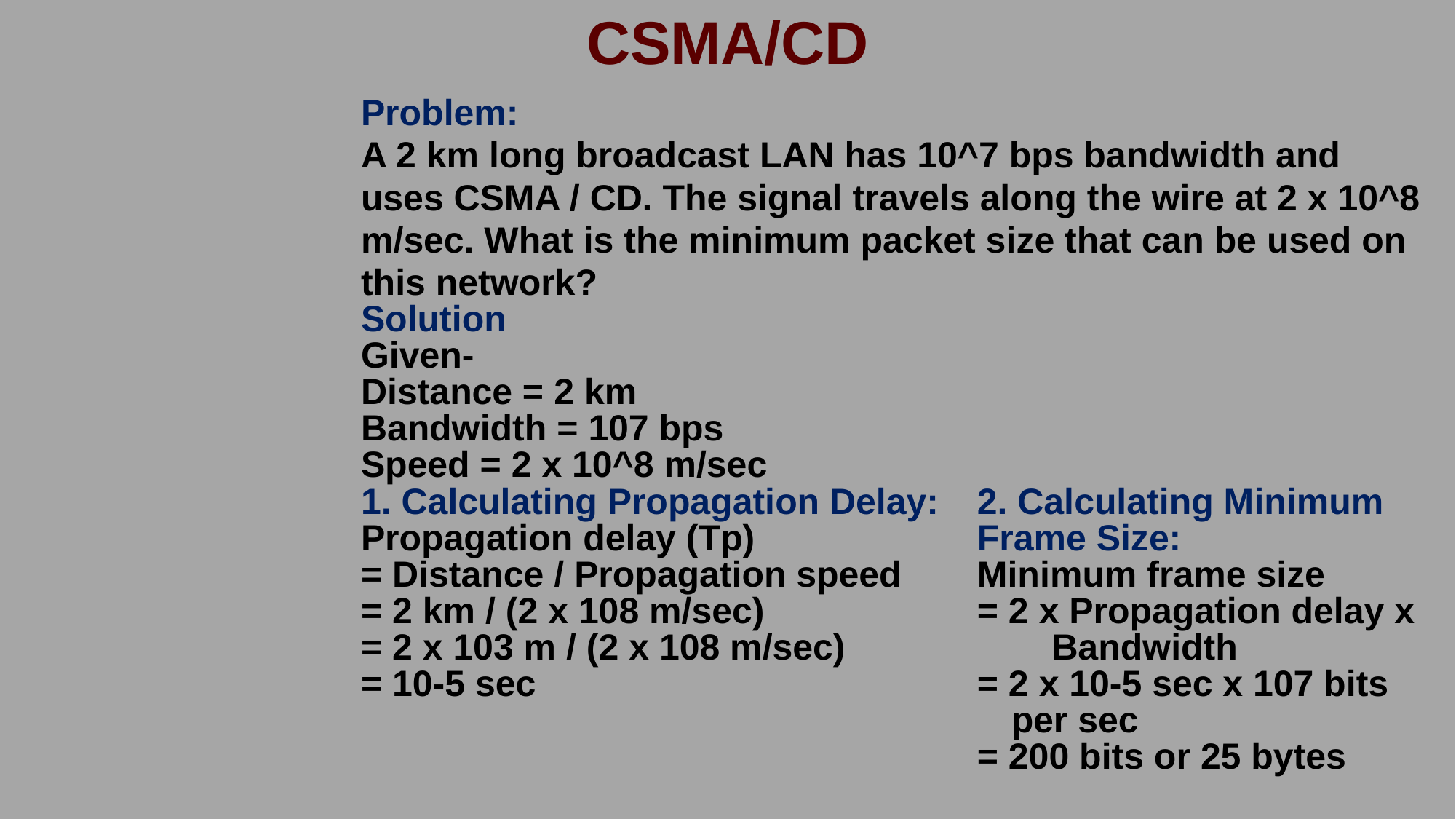

# CSMA/CD
Problem:
A 2 km long broadcast LAN has 10^7 bps bandwidth and uses CSMA / CD. The signal travels along the wire at 2 x 10^8 m/sec. What is the minimum packet size that can be used on this network?
Solution
Given-
Distance = 2 km
Bandwidth = 107 bps
Speed = 2 x 10^8 m/sec
1. Calculating Propagation Delay:
Propagation delay (Tp)
= Distance / Propagation speed
= 2 km / (2 x 108 m/sec)
= 2 x 103 m / (2 x 108 m/sec)
= 10-5 sec
2. Calculating Minimum Frame Size:
Minimum frame size
= 2 x Propagation delay x       Bandwidth
= 2 x 10-5 sec x 107 bits per sec
= 200 bits or 25 bytes